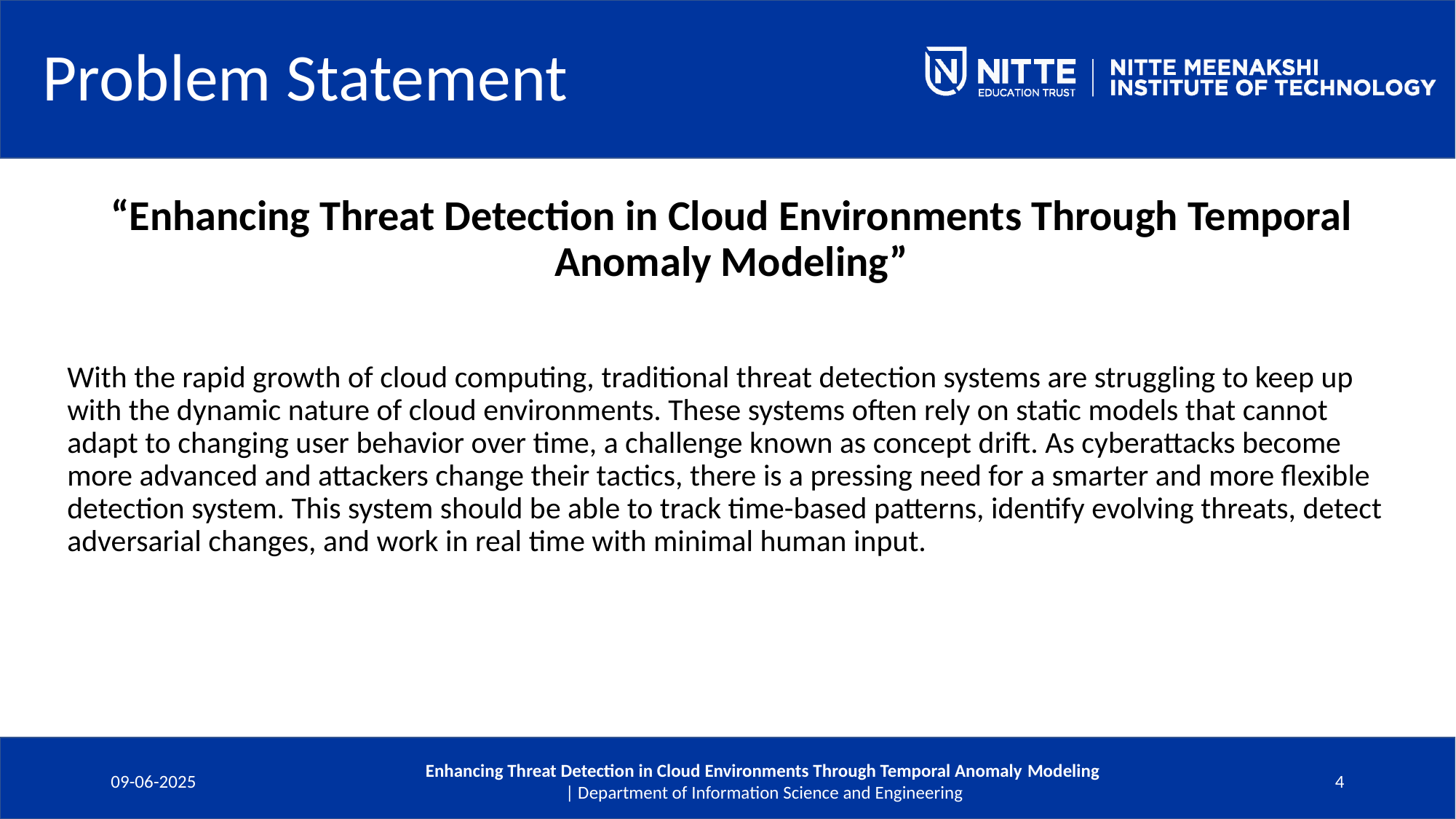

# Problem Statement
“Enhancing Threat Detection in Cloud Environments Through Temporal Anomaly Modeling”

With the rapid growth of cloud computing, traditional threat detection systems are struggling to keep up with the dynamic nature of cloud environments. These systems often rely on static models that cannot adapt to changing user behavior over time, a challenge known as concept drift. As cyberattacks become more advanced and attackers change their tactics, there is a pressing need for a smarter and more flexible detection system. This system should be able to track time-based patterns, identify evolving threats, detect adversarial changes, and work in real time with minimal human input.
09-06-2025
Enhancing Threat Detection in Cloud Environments Through Temporal Anomaly Modeling
 | Department of Information Science and Engineering
4